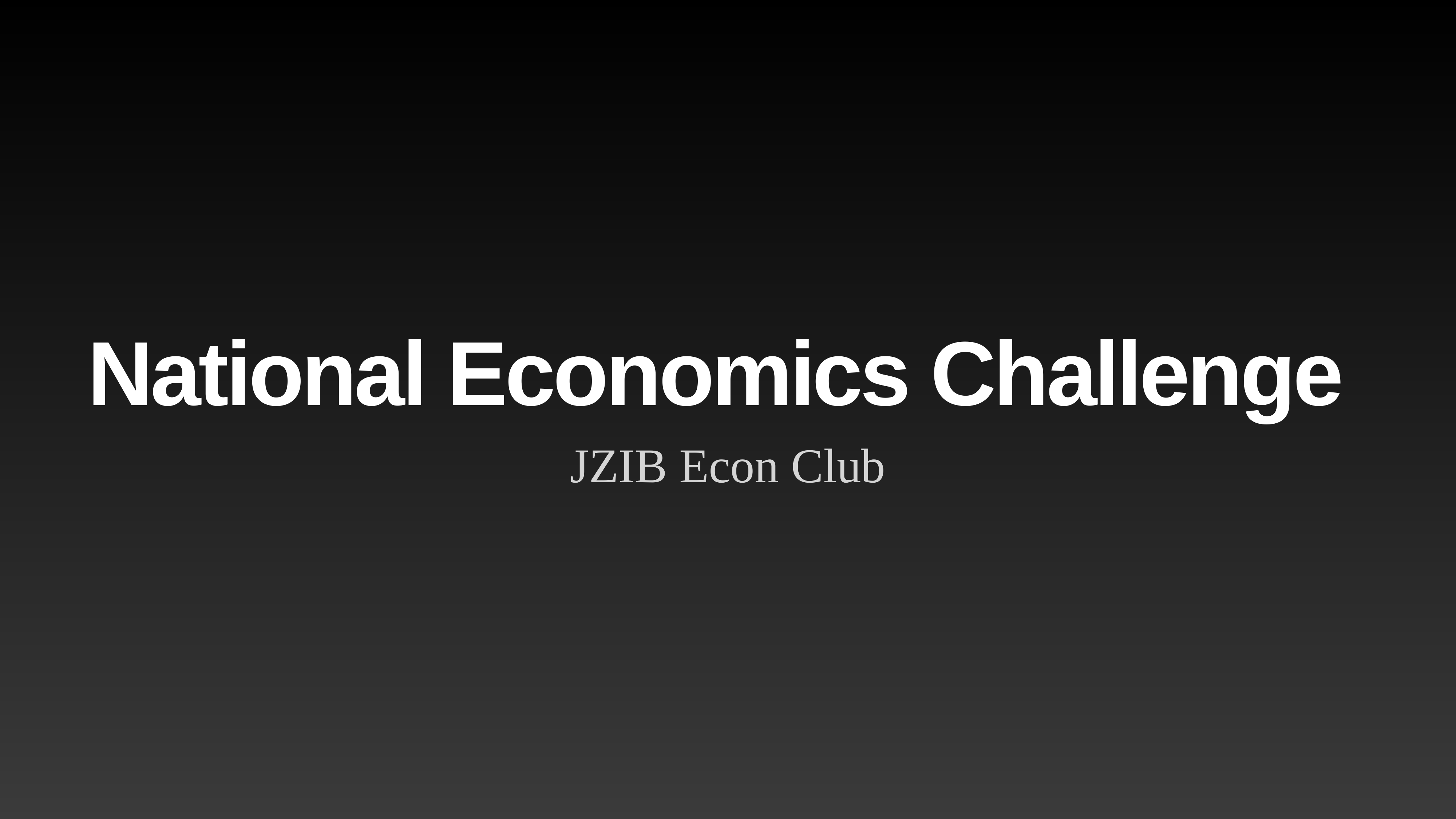

# National Economics Challenge
JZIB Econ Club